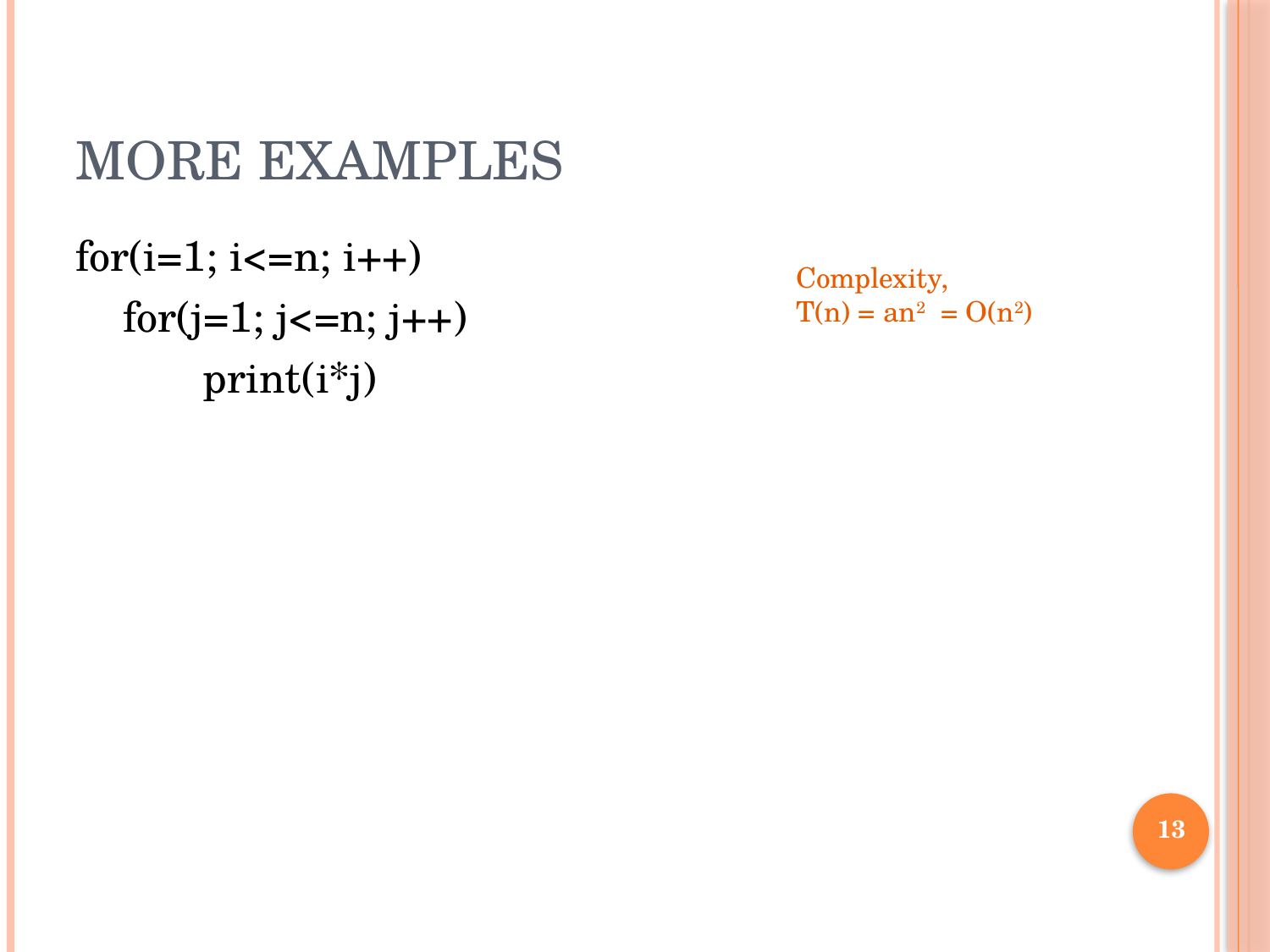

# More Examples
for(i=1; i<=n; i++)
    for(j=1; j<=n; j++)
	print(i*j)
Complexity,
T(n) = an2  = O(n2)
13